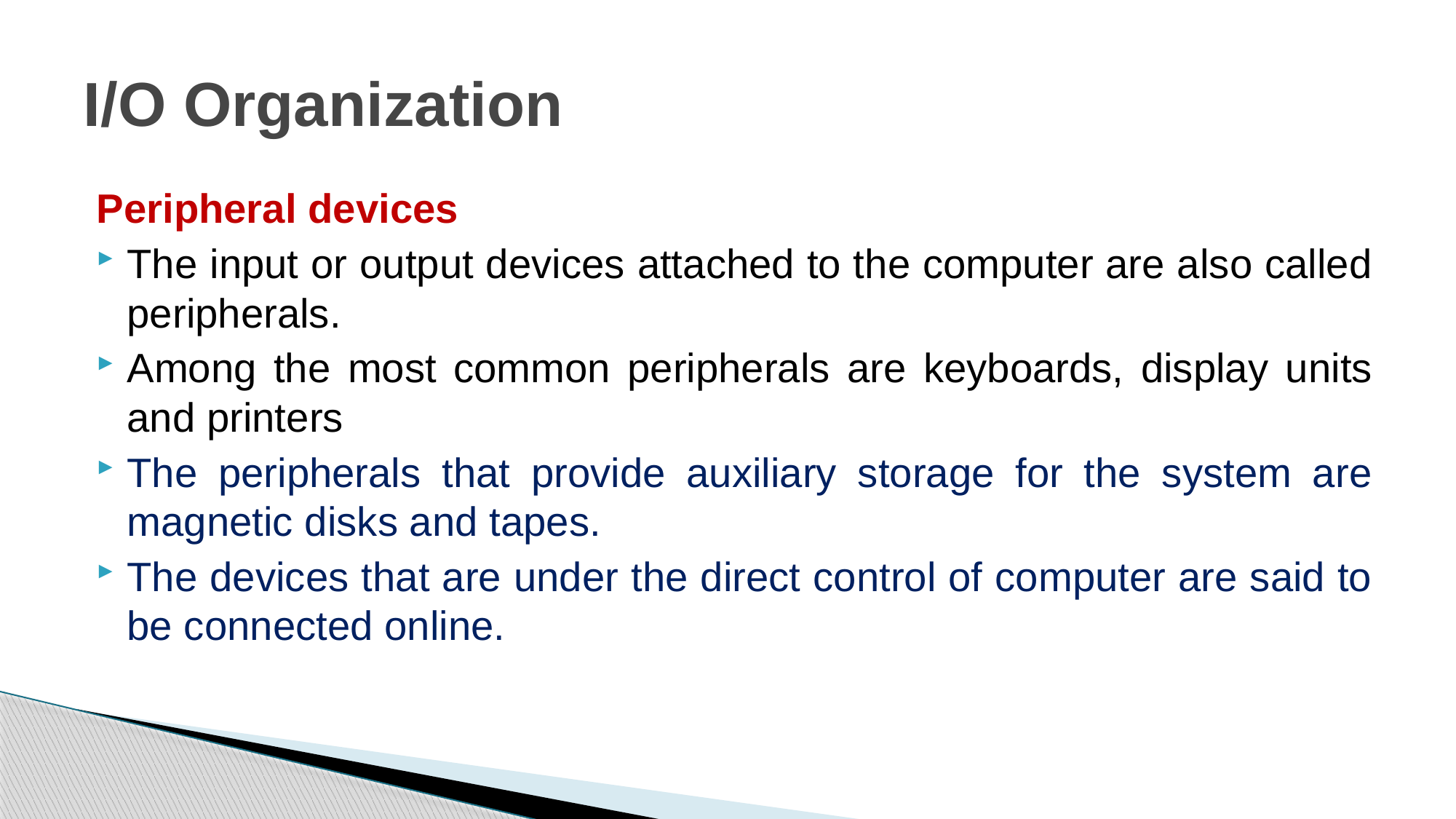

# I/O Organization
Peripheral devices
The input or output devices attached to the computer are also called peripherals.
Among the most common peripherals are keyboards, display units and printers
The peripherals that provide auxiliary storage for the system are magnetic disks and tapes.
The devices that are under the direct control of computer are said to be connected online.